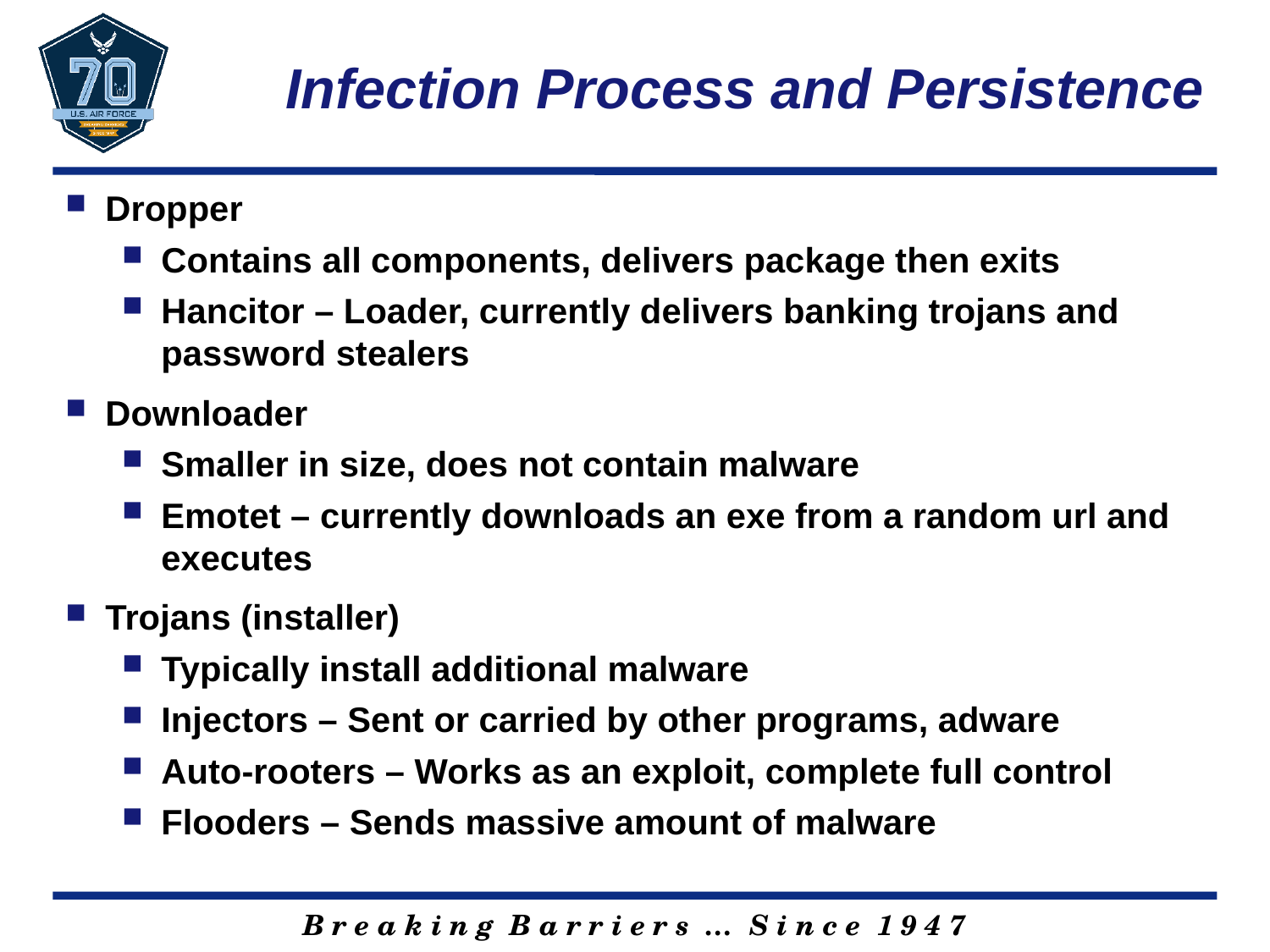

# Infection Process and Persistence
Dropper
Contains all components, delivers package then exits
Hancitor – Loader, currently delivers banking trojans and password stealers
Downloader
Smaller in size, does not contain malware
Emotet – currently downloads an exe from a random url and executes
Trojans (installer)
Typically install additional malware
Injectors – Sent or carried by other programs, adware
Auto-rooters – Works as an exploit, complete full control
Flooders – Sends massive amount of malware